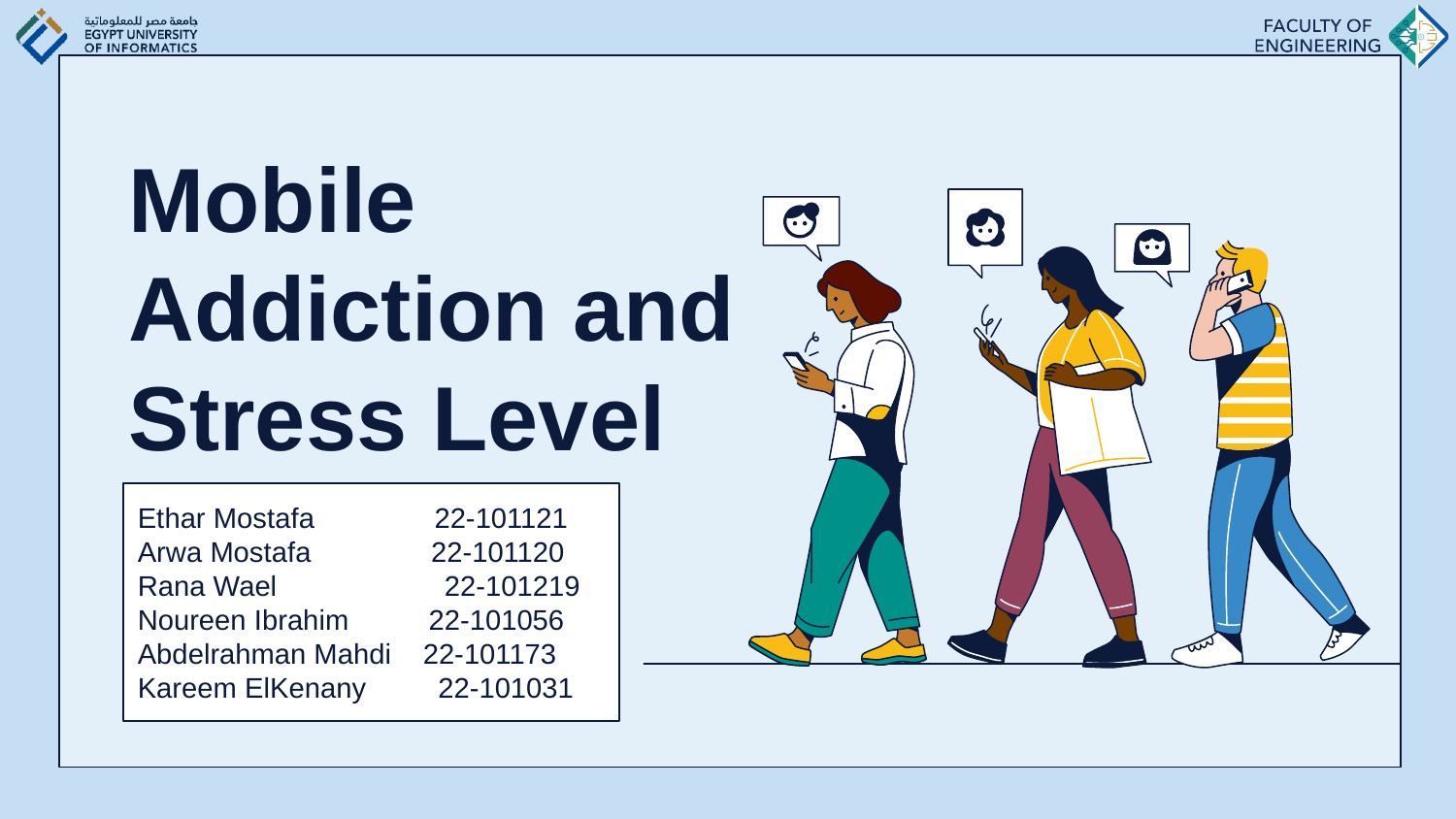

# Mobile Addiction and Stress Level
Ethar Mostafa               22-101121
Arwa Mostafa               22-101120
Rana Wael                     22-101219
Noureen Ibrahim          22-101056
Abdelrahman Mahdi    22-101173
Kareem ElKenany         22-101031